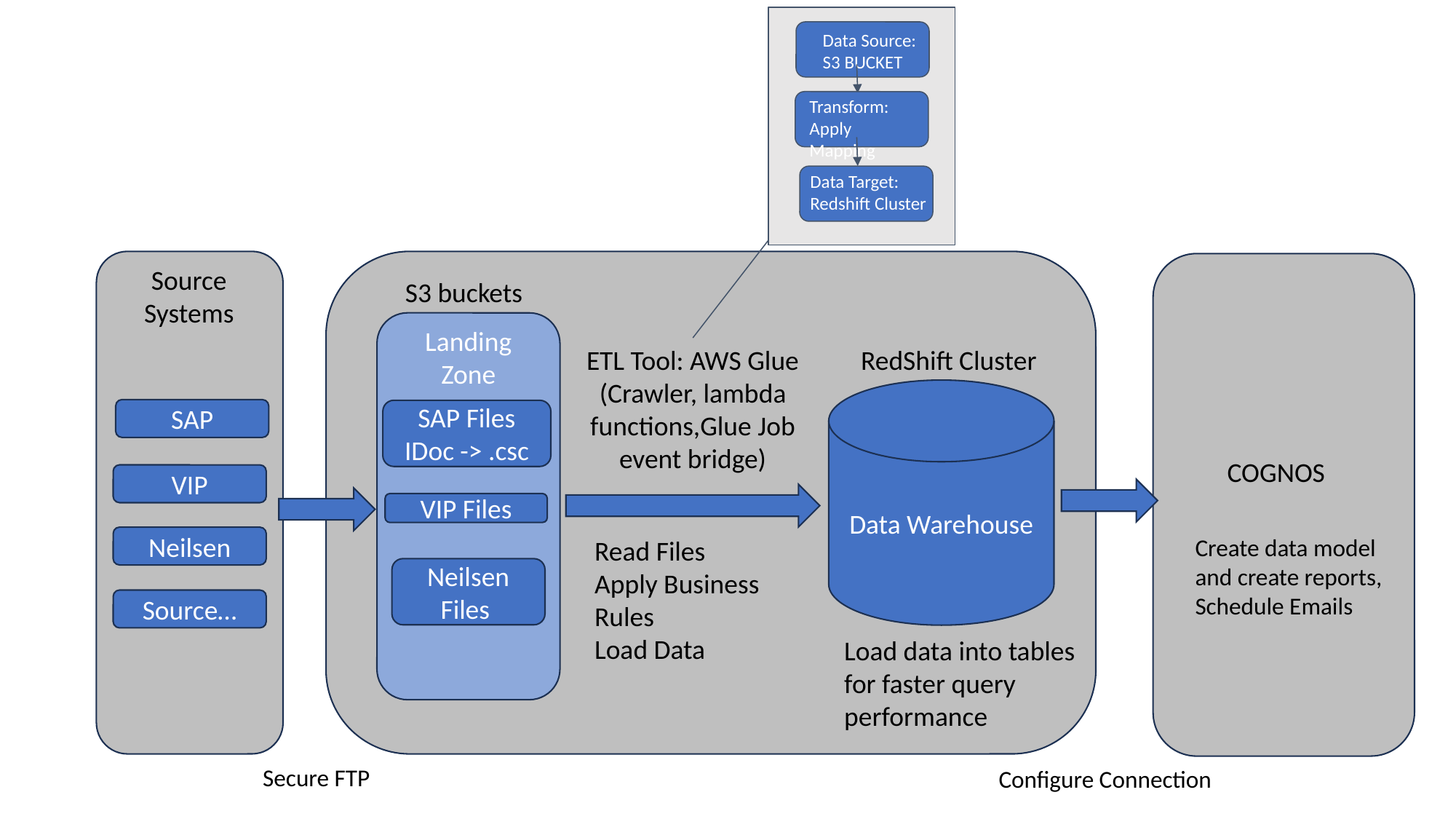

Data Source: S3 BUCKET

Transform:
Apply Mapping

Data Target:
Redshift Cluster

S3 buckets
Source Systems

Landing Zone
RedShift Cluster
ETL Tool: AWS Glue
(Crawler, lambda functions,Glue Job event bridge)
Data Warehouse
SAP
SAP Files
IDoc -> .csc
COGNOS
VIP

VIP Files
Create data model and create reports,
Schedule Emails
Neilsen
Read Files
Apply Business Rules
Load Data
Neilsen Files
Source…
Load data into tables for faster query performance
Secure FTP
Configure Connection